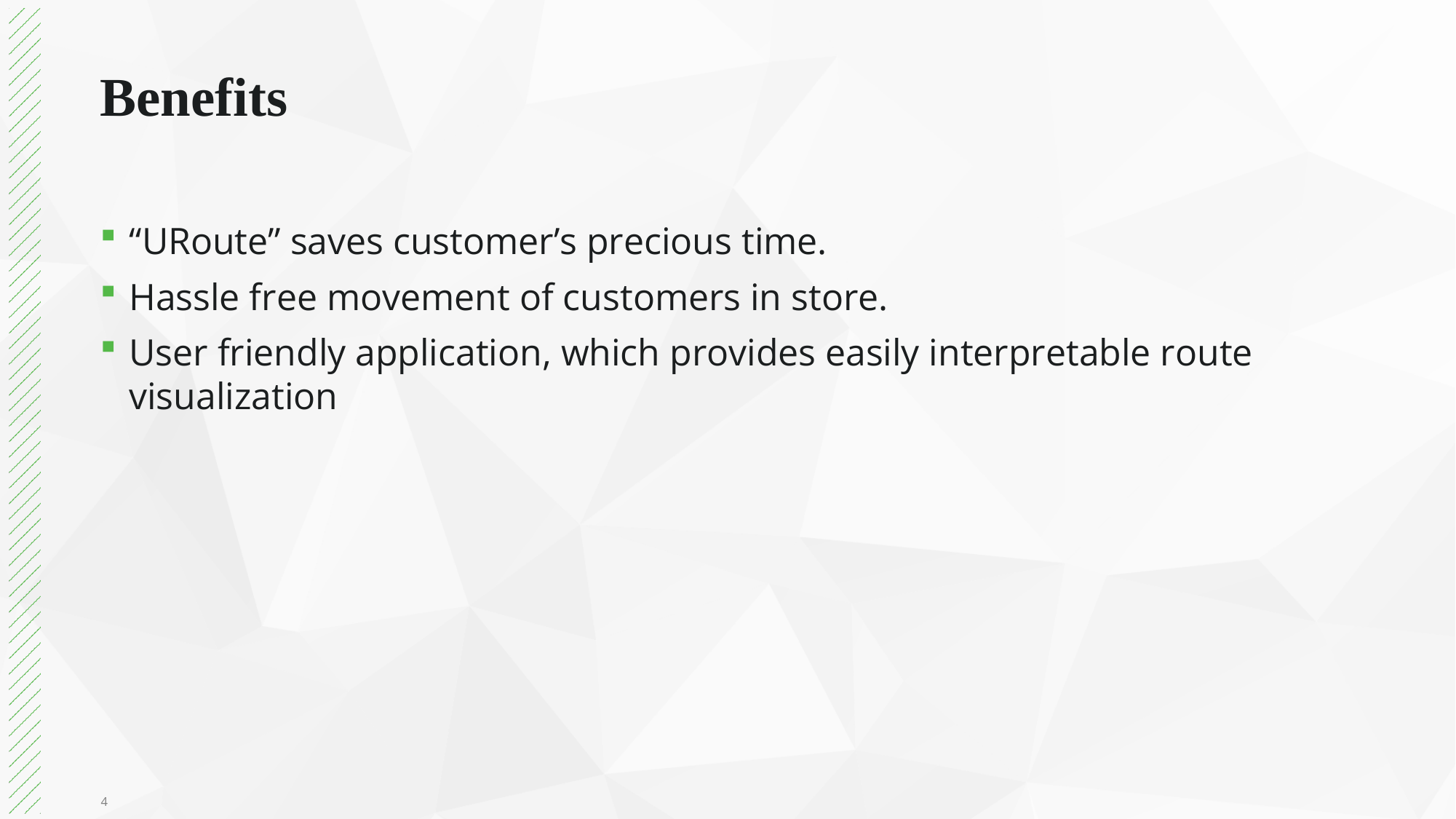

# Benefits
“URoute” saves customer’s precious time.
Hassle free movement of customers in store.
User friendly application, which provides easily interpretable route visualization

4